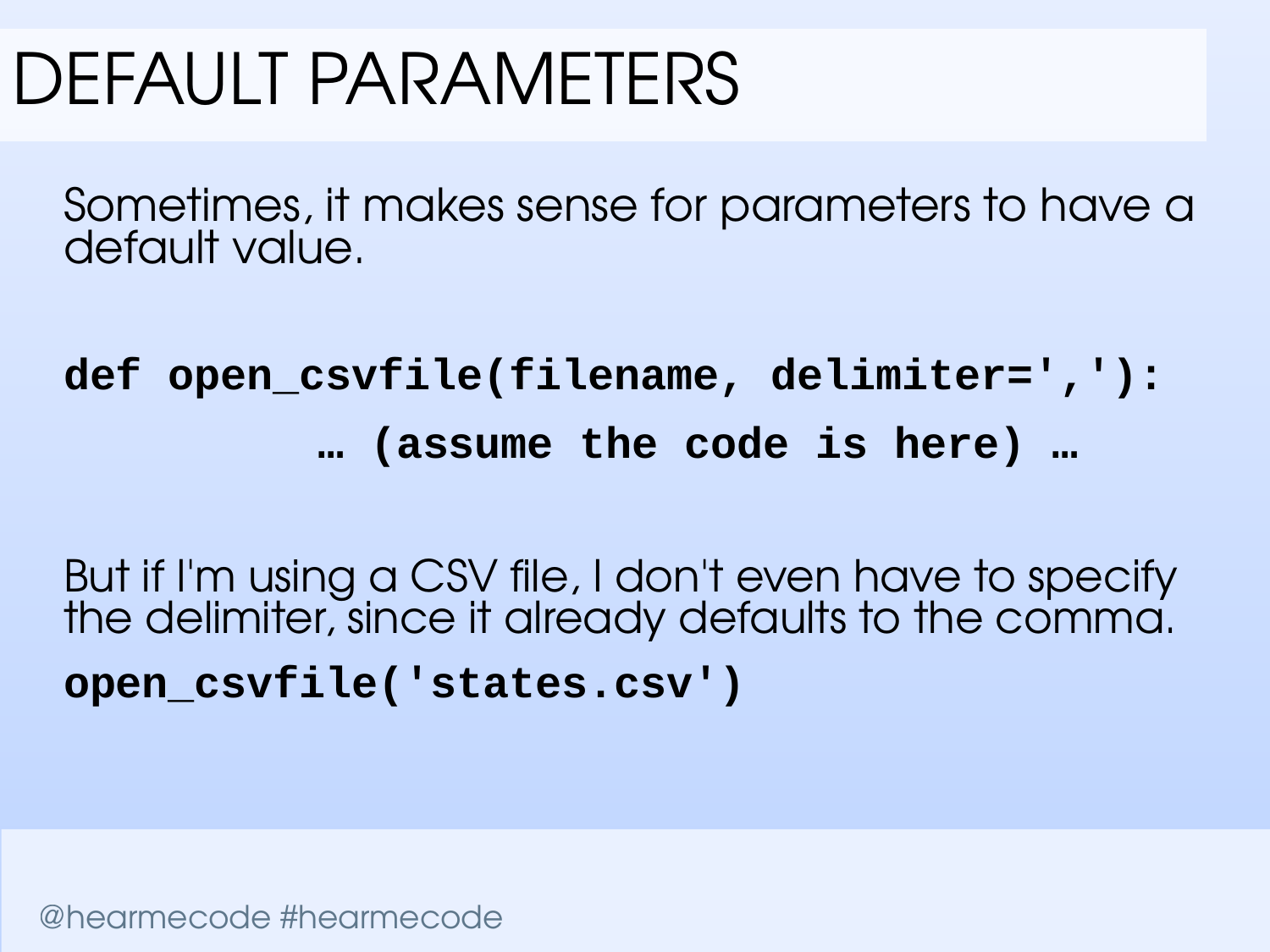

Default Parameters
Sometimes, it makes sense for parameters to have a default value.

def open_csvfile(filename, delimiter=','):
		… (assume the code is here) …

But if I'm using a CSV file, I don't even have to specify the delimiter, since it already defaults to the comma.
open_csvfile('states.csv')
29